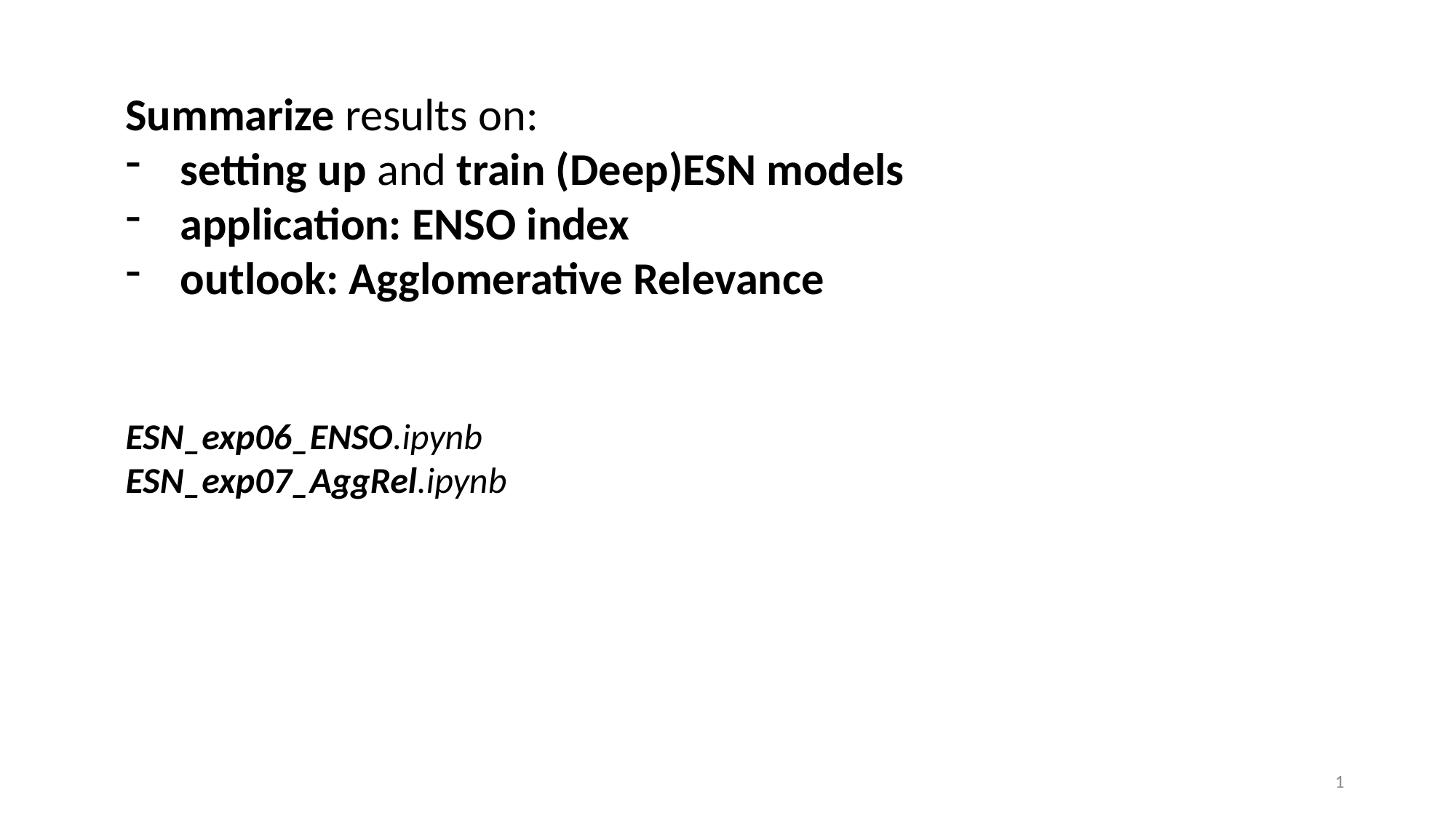

Summarize results on:
setting up and train (Deep)ESN models
application: ENSO index
outlook: Agglomerative Relevance

ESN_exp06_ENSO.ipynb
ESN_exp07_AggRel.ipynb
1